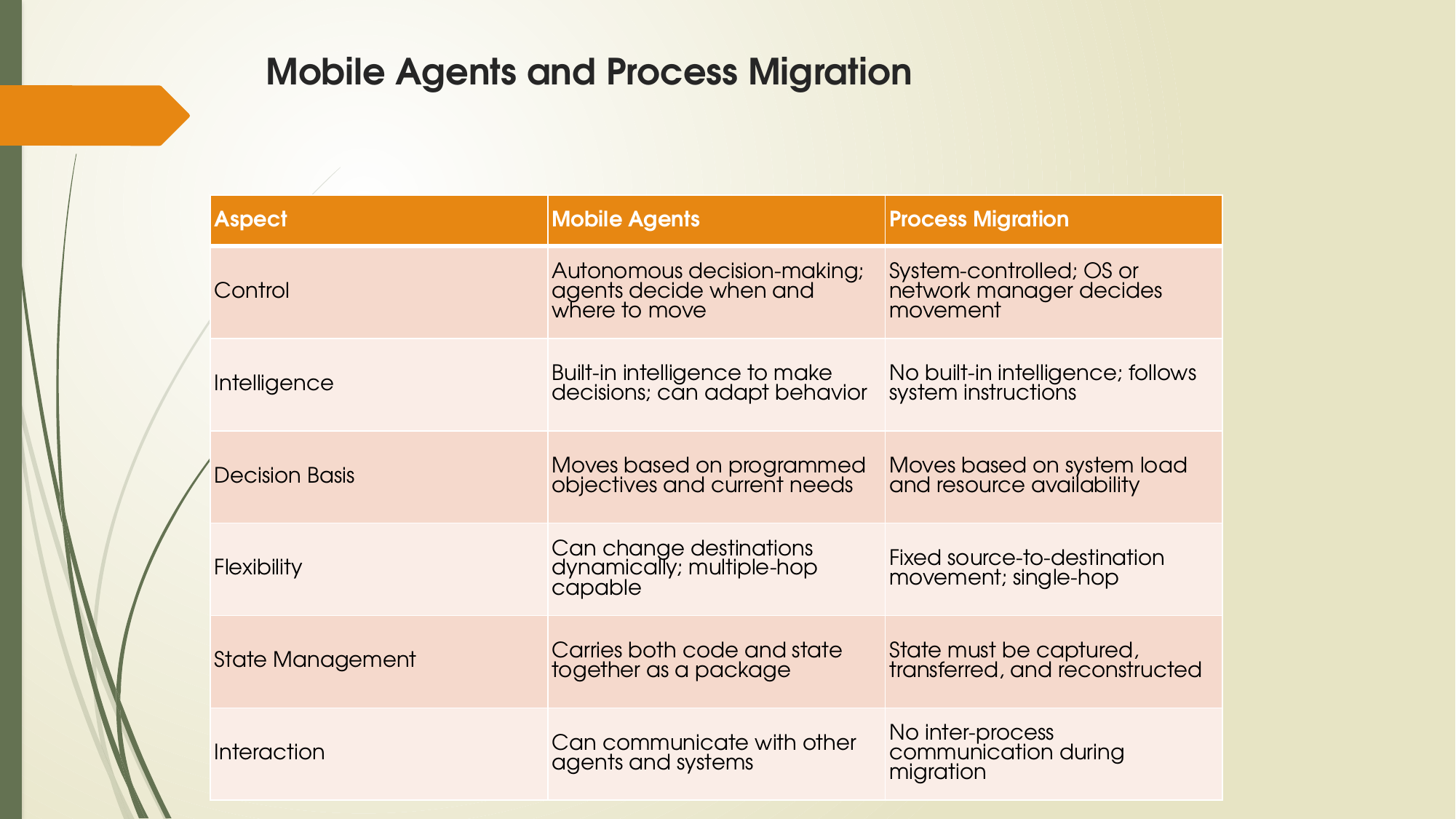

|  |  |  |
| --- | --- | --- |
|  |  |  |
|  |  |  |
|  |  |  |
|  |  |  |
|  |  |  |
|  |  |  |
# Mobile Agents and Process Migration
| Aspect | Mobile Agents | Process Migration |
| --- | --- | --- |
| Control | Autonomous decision-making; agents decide when and where to move | System-controlled; OS or network manager decides movement |
| Intelligence | Built-in intelligence to make decisions; can adapt behavior | No built-in intelligence; follows system instructions |
| Decision Basis | Moves based on programmed objectives and current needs | Moves based on system load and resource availability |
| Flexibility | Can change destinations dynamically; multiple-hop capable | Fixed source-to-destination movement; single-hop |
| State Management | Carries both code and state together as a package | State must be captured, transferred, and reconstructed |
| Interaction | Can communicate with other agents and systems | No inter-process communication during migration |